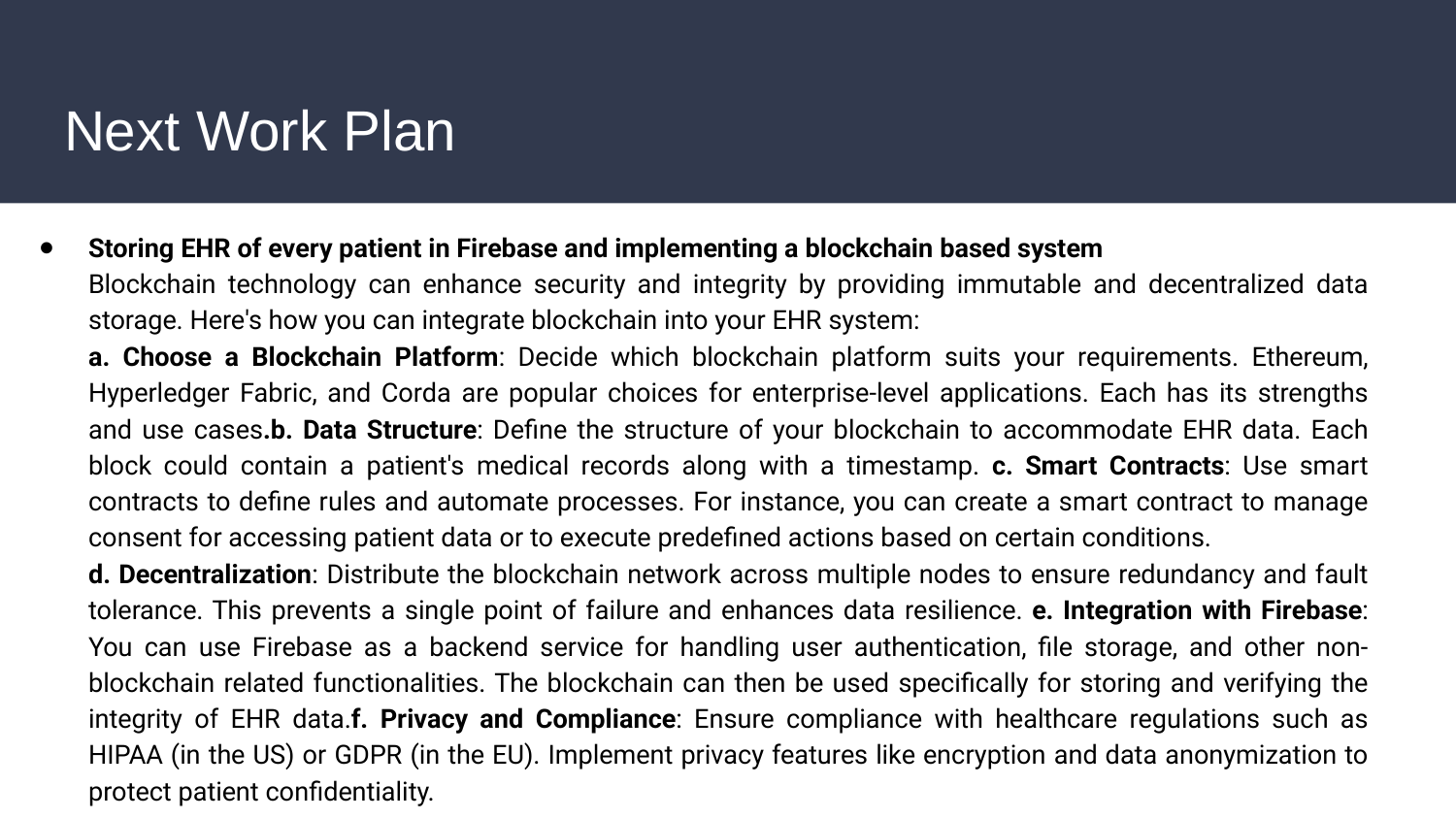

# Next Work Plan
Storing EHR of every patient in Firebase and implementing a blockchain based system
Blockchain technology can enhance security and integrity by providing immutable and decentralized data storage. Here's how you can integrate blockchain into your EHR system:
a. Choose a Blockchain Platform: Decide which blockchain platform suits your requirements. Ethereum, Hyperledger Fabric, and Corda are popular choices for enterprise-level applications. Each has its strengths and use cases.b. Data Structure: Define the structure of your blockchain to accommodate EHR data. Each block could contain a patient's medical records along with a timestamp. c. Smart Contracts: Use smart contracts to define rules and automate processes. For instance, you can create a smart contract to manage consent for accessing patient data or to execute predefined actions based on certain conditions.
d. Decentralization: Distribute the blockchain network across multiple nodes to ensure redundancy and fault tolerance. This prevents a single point of failure and enhances data resilience. e. Integration with Firebase: You can use Firebase as a backend service for handling user authentication, file storage, and other non-blockchain related functionalities. The blockchain can then be used specifically for storing and verifying the integrity of EHR data.f. Privacy and Compliance: Ensure compliance with healthcare regulations such as HIPAA (in the US) or GDPR (in the EU). Implement privacy features like encryption and data anonymization to protect patient confidentiality.